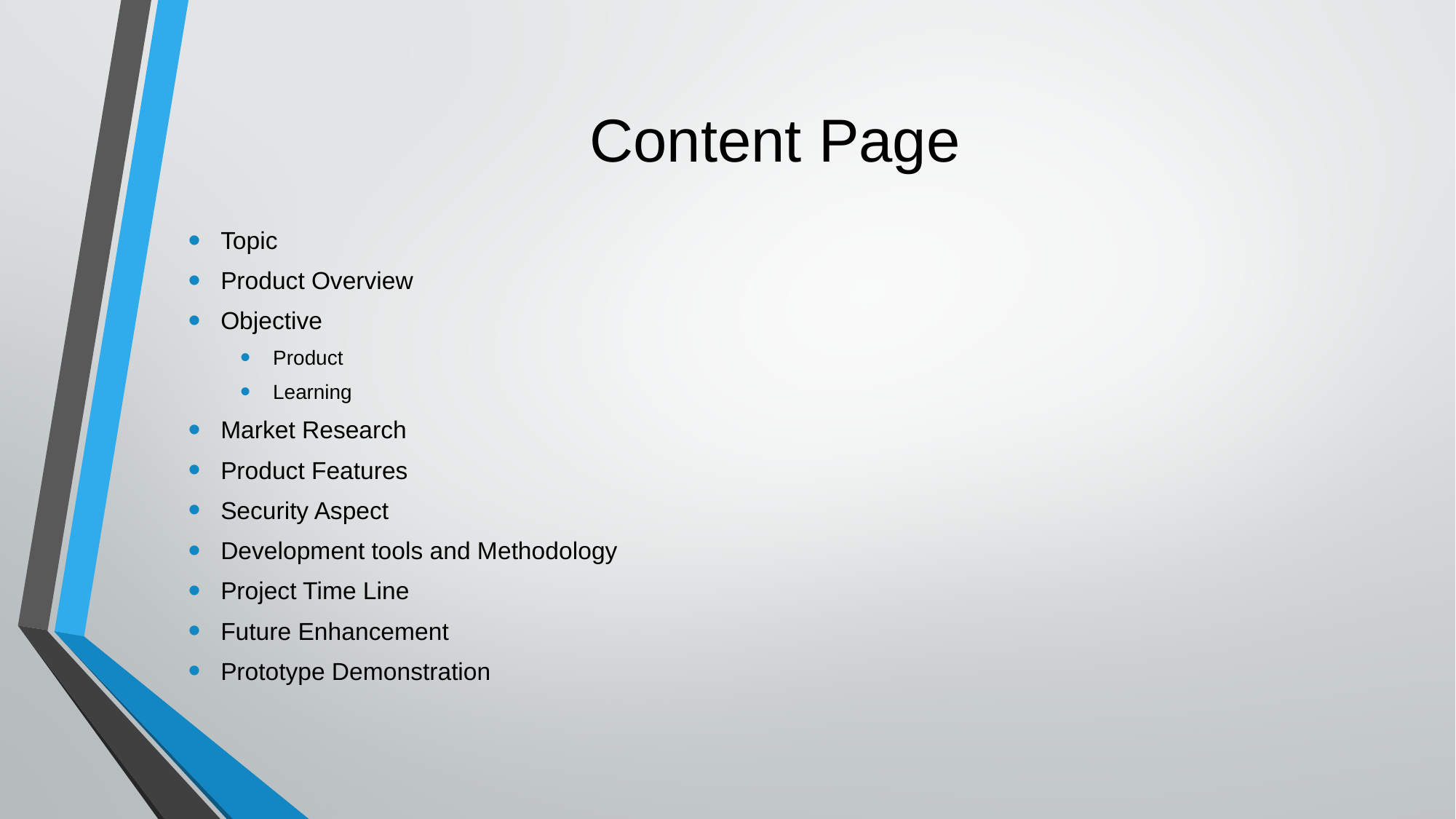

# Content Page
Topic
Product Overview
Objective
Product
Learning
Market Research
Product Features
Security Aspect
Development tools and Methodology
Project Time Line
Future Enhancement
Prototype Demonstration